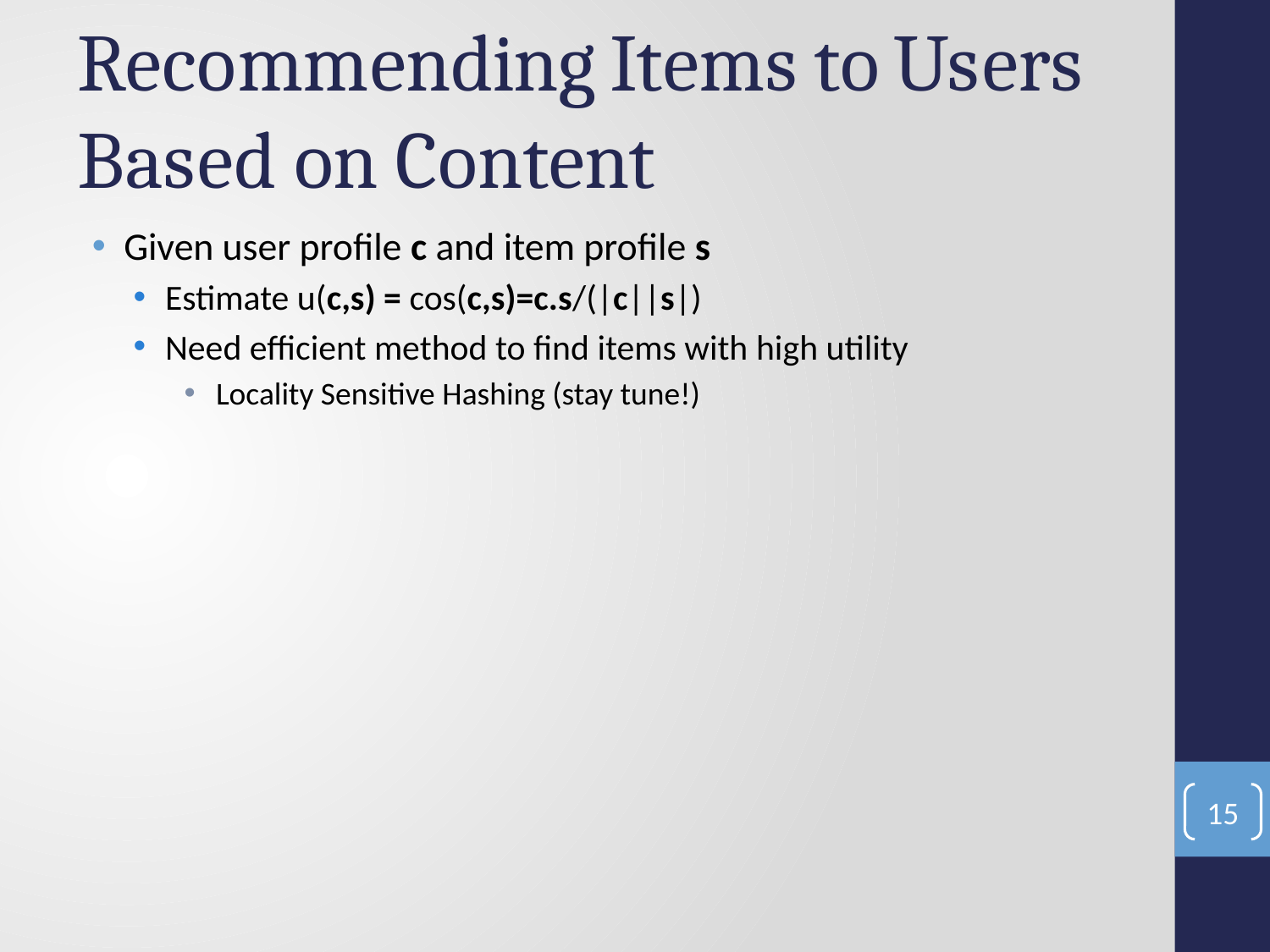

# Recommending Items to Users Based on Content
Given user profile c and item profile s
Estimate u(c,s) = cos(c,s)=c.s/(|c||s|)
Need efficient method to find items with high utility
Locality Sensitive Hashing (stay tune!)
15